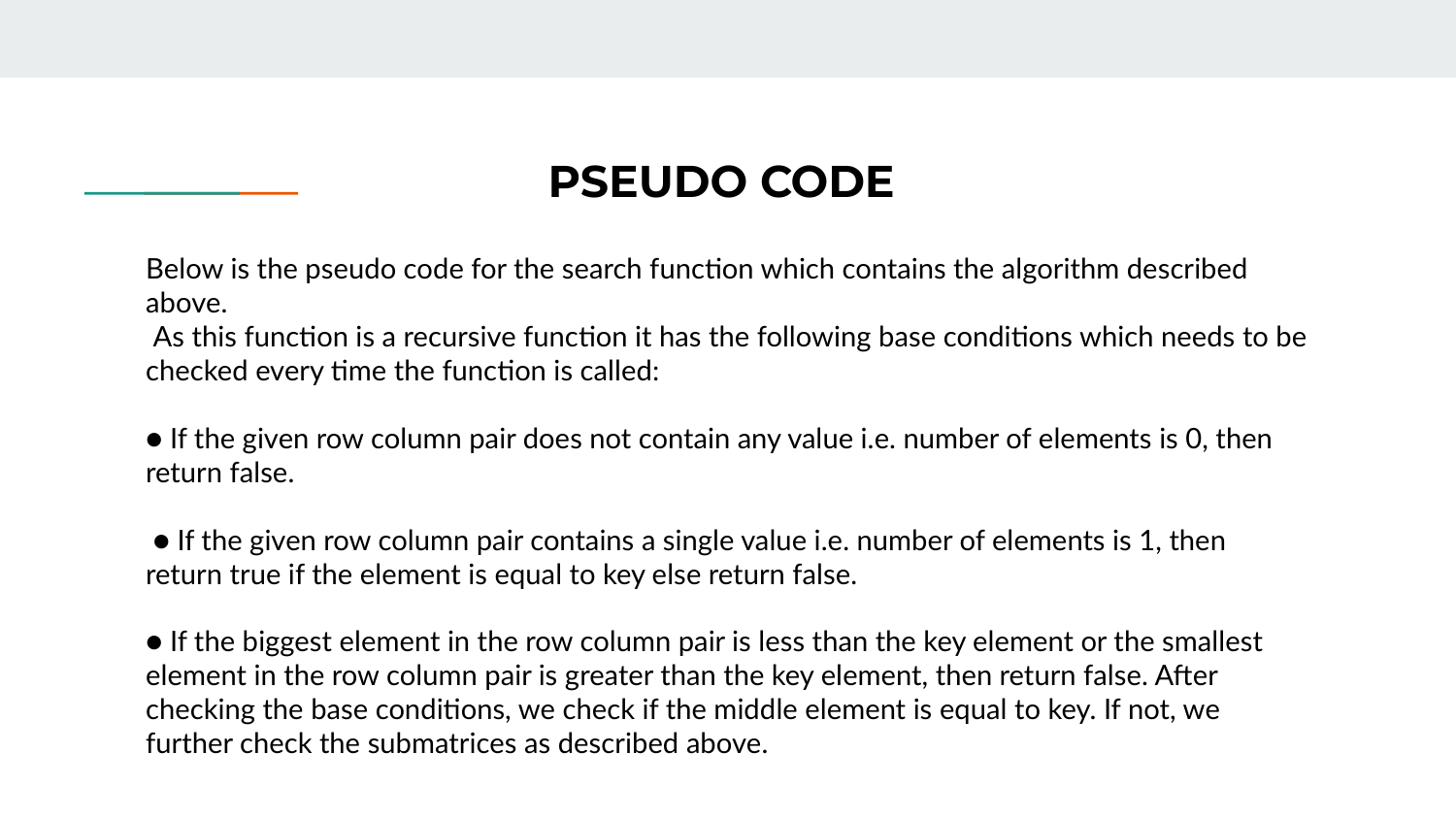

PSEUDO CODE

Below is the pseudo code for the search function which contains the algorithm described above.
 As this function is a recursive function it has the following base conditions which needs to be checked every time the function is called:

● If the given row column pair does not contain any value i.e. number of elements is 0, then return false.

 ● If the given row column pair contains a single value i.e. number of elements is 1, then return true if the element is equal to key else return false.

● If the biggest element in the row column pair is less than the key element or the smallest element in the row column pair is greater than the key element, then return false. After checking the base conditions, we check if the middle element is equal to key. If not, we further check the submatrices as described above.